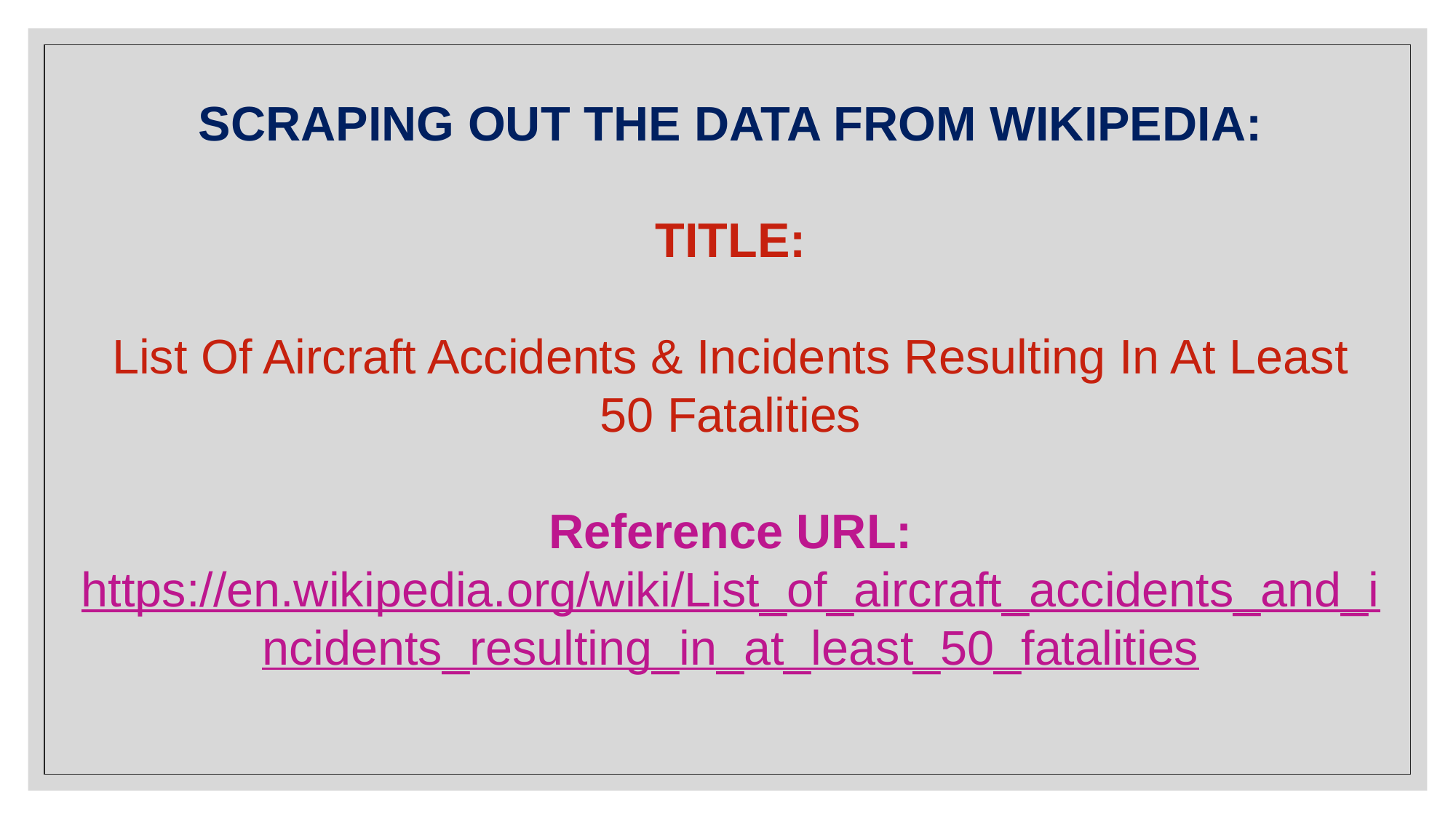

SCRAPING OUT THE DATA FROM WIKIPEDIA:

TITLE:

List Of Aircraft Accidents & Incidents Resulting In At Least 50 Fatalities

Reference URL: https://en.wikipedia.org/wiki/List_of_aircraft_accidents_and_incidents_resulting_in_at_least_50_fatalities